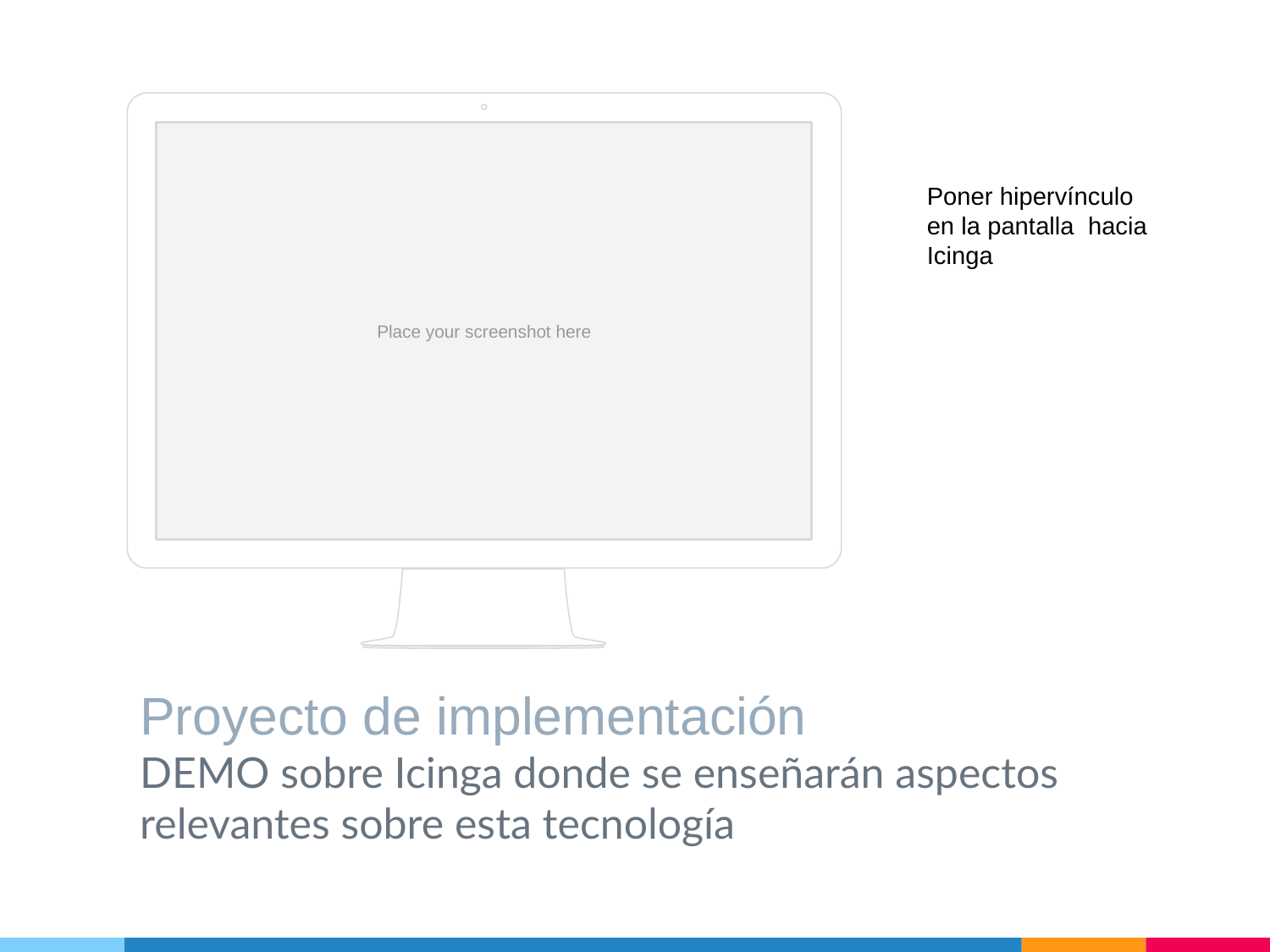

Place your screenshot here
Poner hipervínculo en la pantalla  hacia Icinga
Proyecto de implementación
DEMO sobre Icinga donde se enseñarán aspectos relevantes sobre esta tecnología